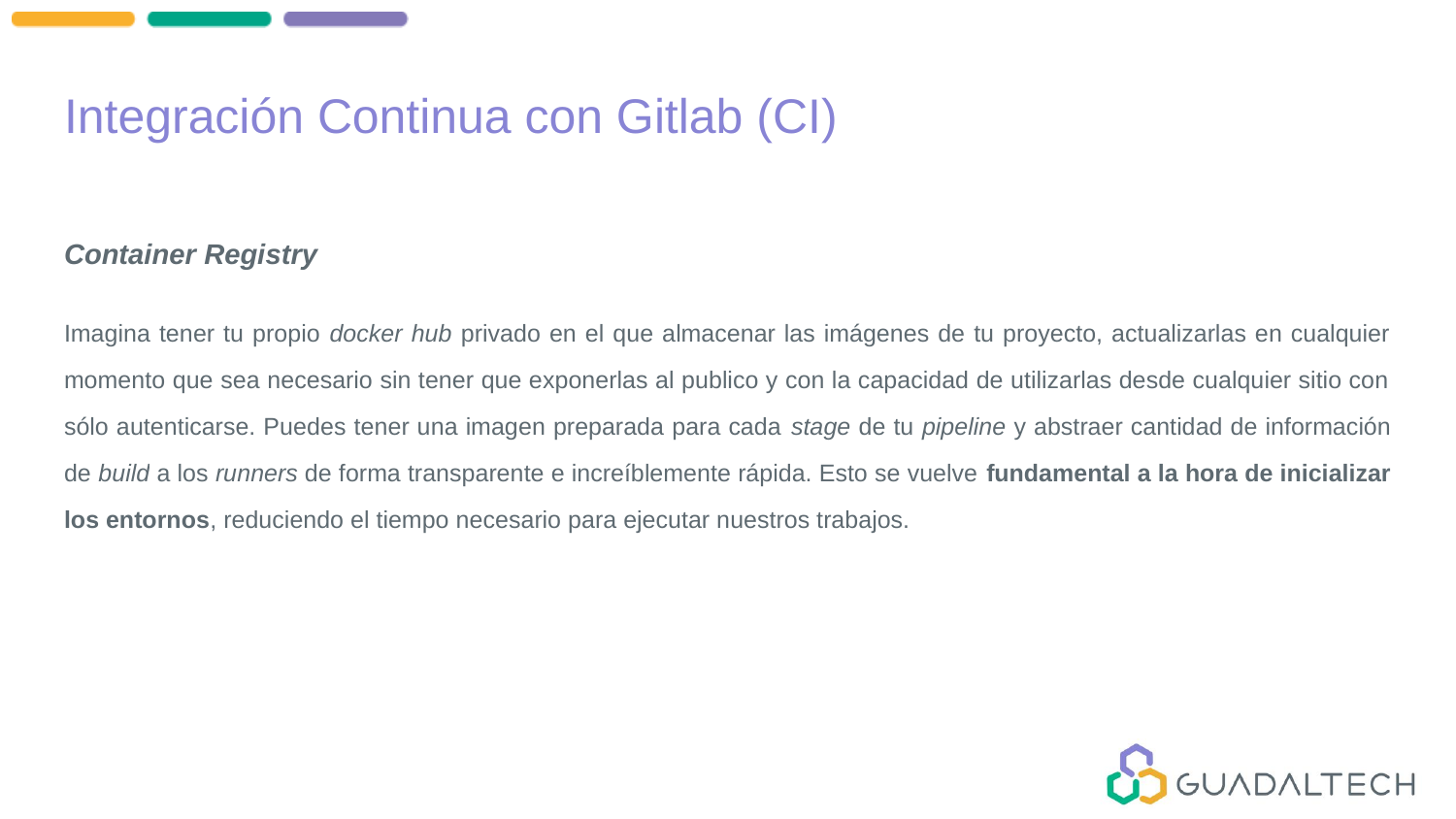

# Integración Continua con Gitlab (CI)
Container Registry
Imagina tener tu propio docker hub privado en el que almacenar las imágenes de tu proyecto, actualizarlas en cualquier momento que sea necesario sin tener que exponerlas al publico y con la capacidad de utilizarlas desde cualquier sitio con sólo autenticarse. Puedes tener una imagen preparada para cada stage de tu pipeline y abstraer cantidad de información de build a los runners de forma transparente e increíblemente rápida. Esto se vuelve fundamental a la hora de inicializar los entornos, reduciendo el tiempo necesario para ejecutar nuestros trabajos.